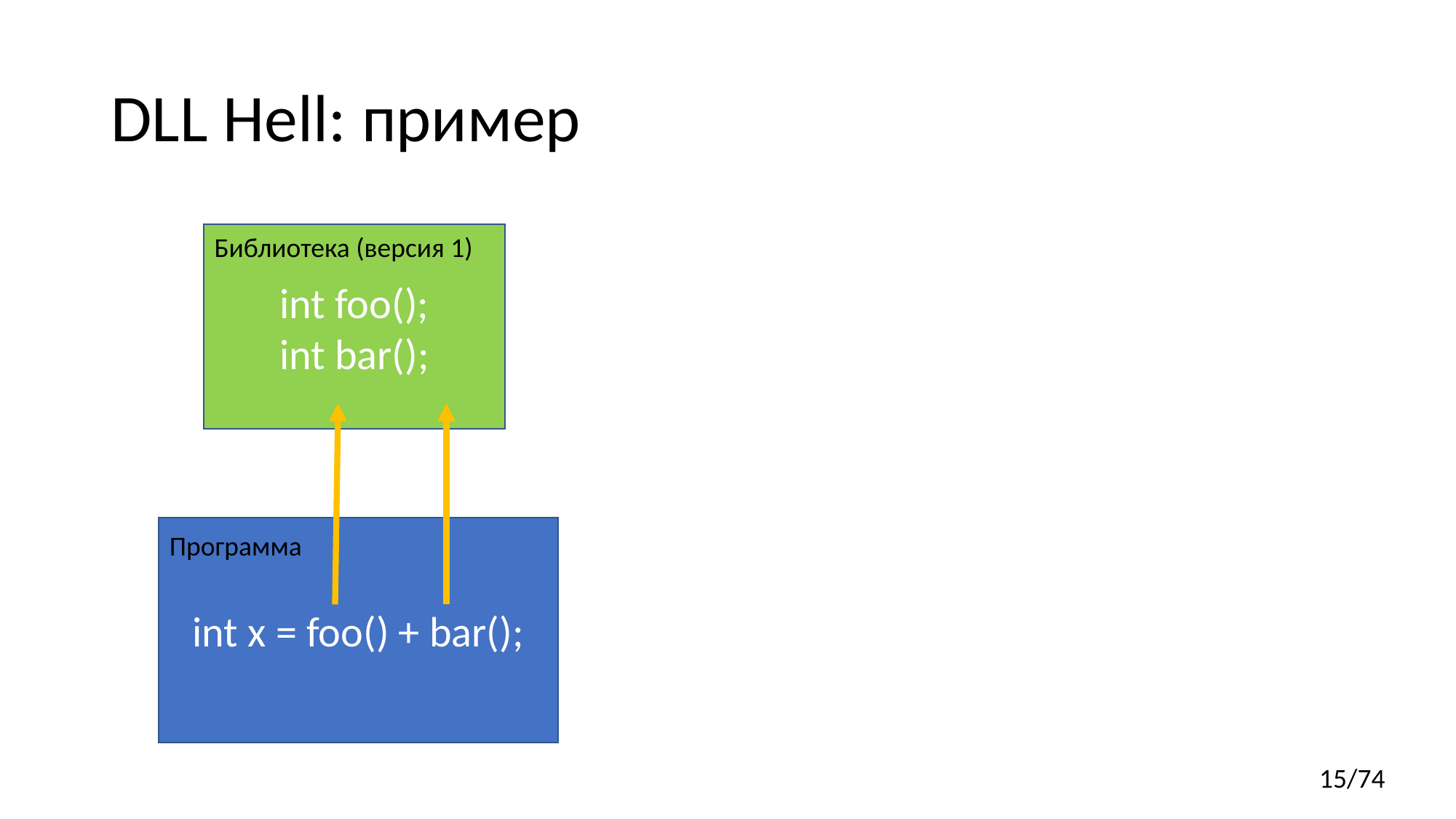

# DLL Hell: пример
Библиотека (версия 1)
int foo();
int bar();
int x = foo() + bar();
Программа